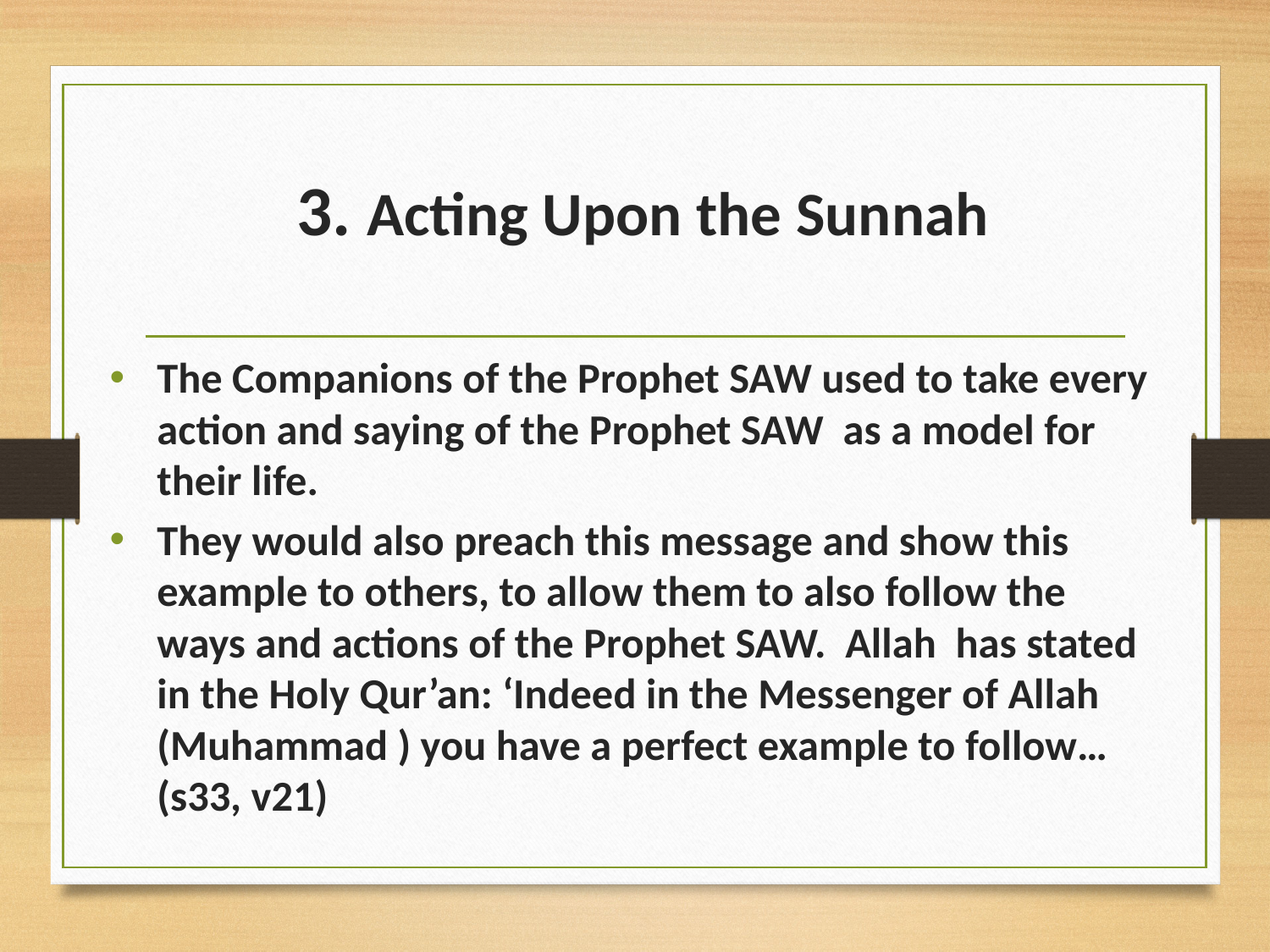

# 3. Acting Upon the Sunnah
The Companions of the Prophet SAW used to take every action and saying of the Prophet SAW  as a model for their life.
They would also preach this message and show this example to others, to allow them to also follow the ways and actions of the Prophet SAW.  Allah  has stated in the Holy Qur’an: ‘Indeed in the Messenger of Allah (Muhammad ) you have a perfect example to follow… (s33, v21)